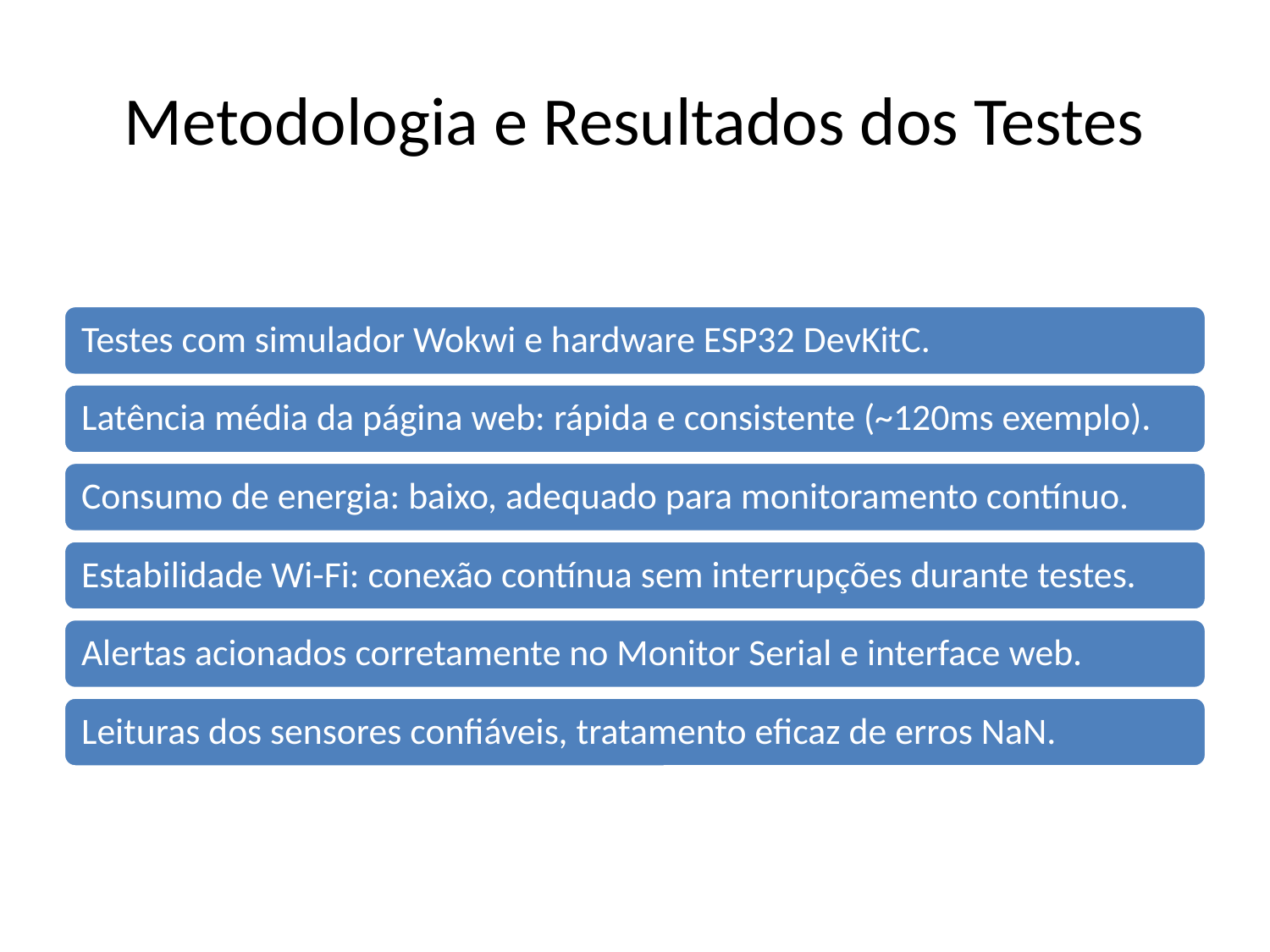

# Metodologia e Resultados dos Testes
Testes com simulador Wokwi e hardware ESP32 DevKitC.
Latência média da página web: rápida e consistente (~120ms exemplo).
Consumo de energia: baixo, adequado para monitoramento contínuo.
Estabilidade Wi-Fi: conexão contínua sem interrupções durante testes.
Alertas acionados corretamente no Monitor Serial e interface web.
Leituras dos sensores confiáveis, tratamento eficaz de erros NaN.